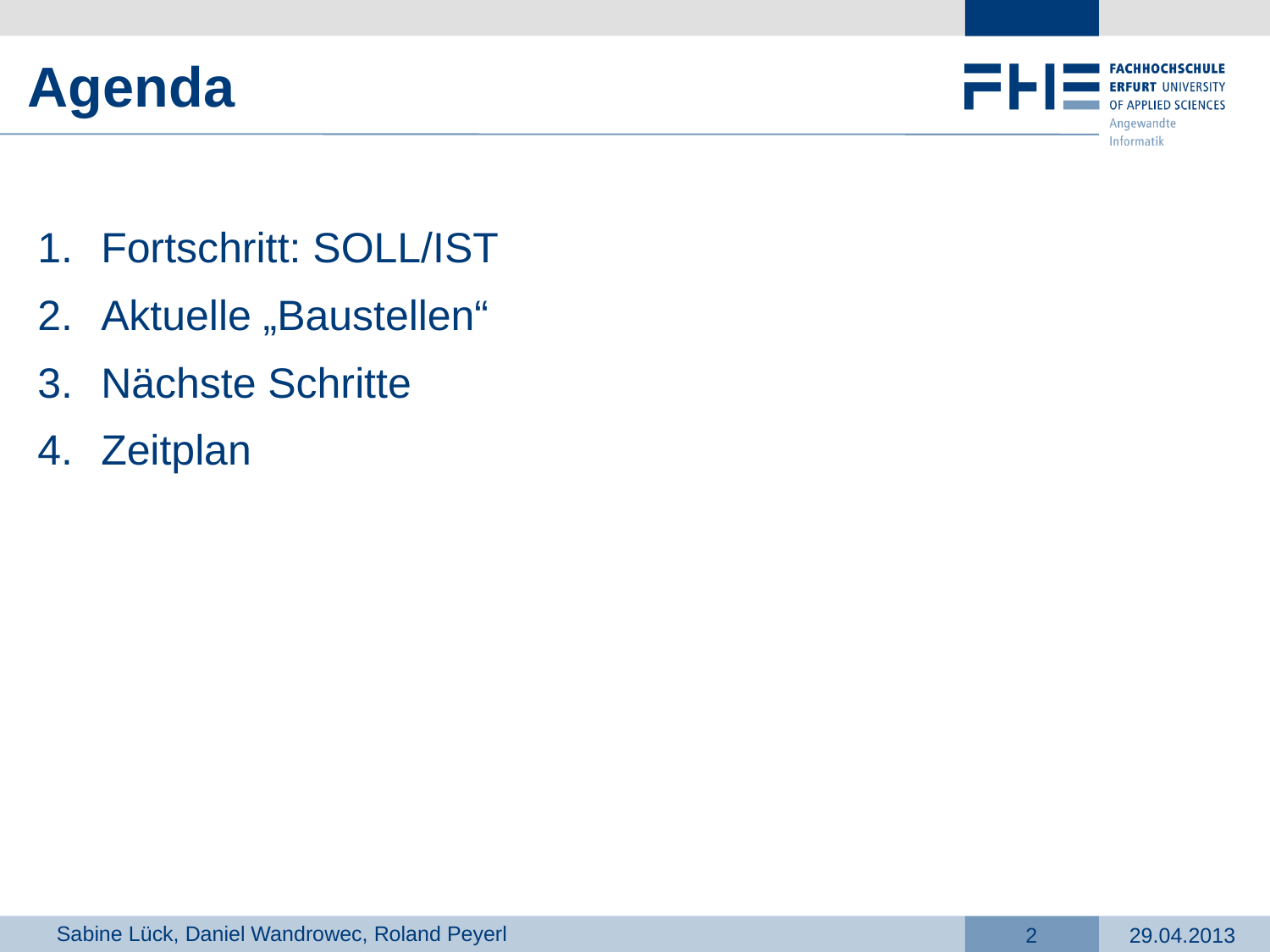

# Agenda

Fortschritt: SOLL/IST
Aktuelle „Baustellen“
Nächste Schritte
Zeitplan